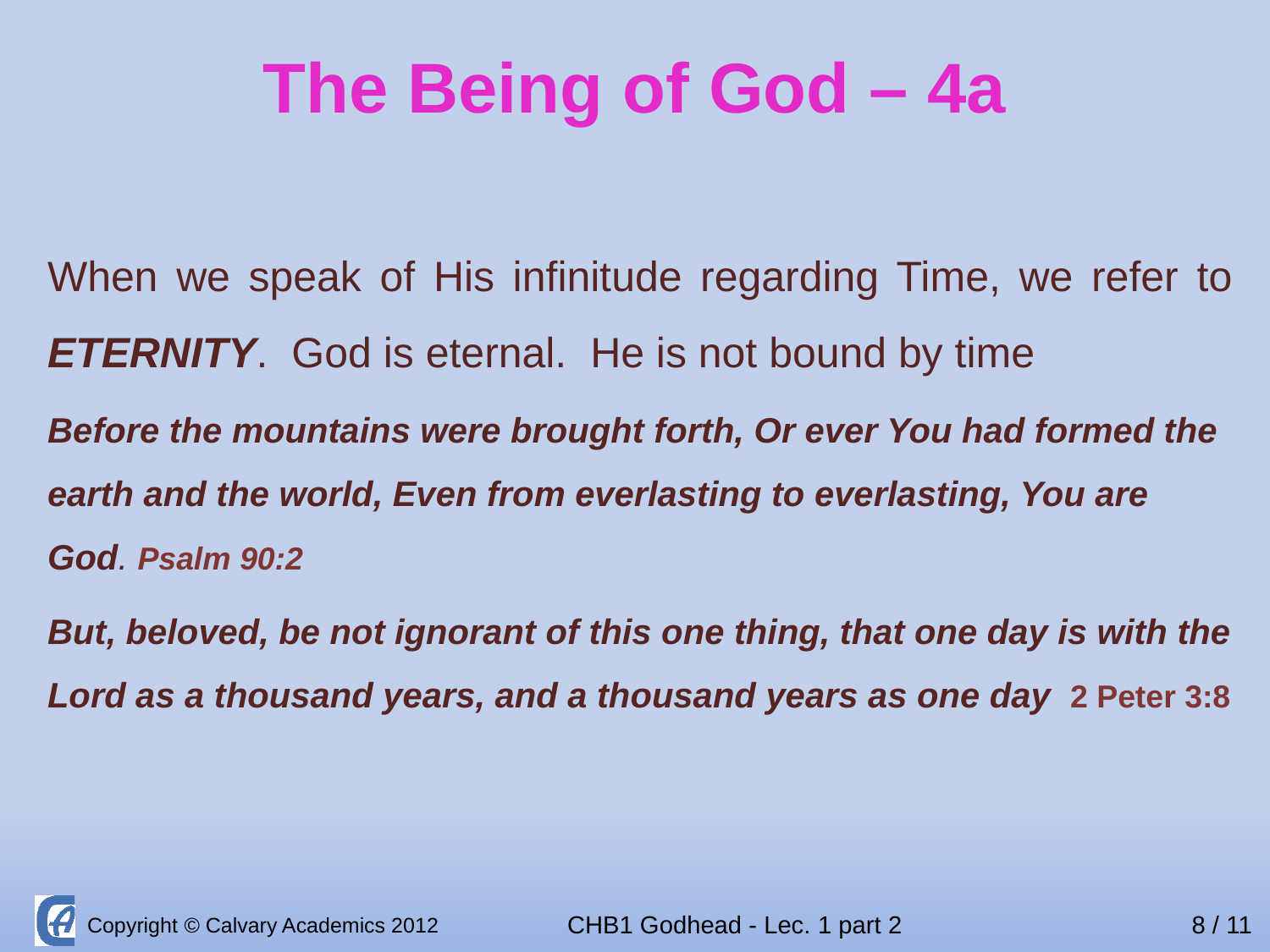

The Being of God – 4a
When we speak of His infinitude regarding Time, we refer to ETERNITY.  God is eternal.  He is not bound by time
Before the mountains were brought forth, Or ever You had formed the earth and the world, Even from everlasting to everlasting, You are God. Psalm 90:2
But, beloved, be not ignorant of this one thing, that one day is with the Lord as a thousand years, and a thousand years as one day  2 Peter 3:8
8 / 11